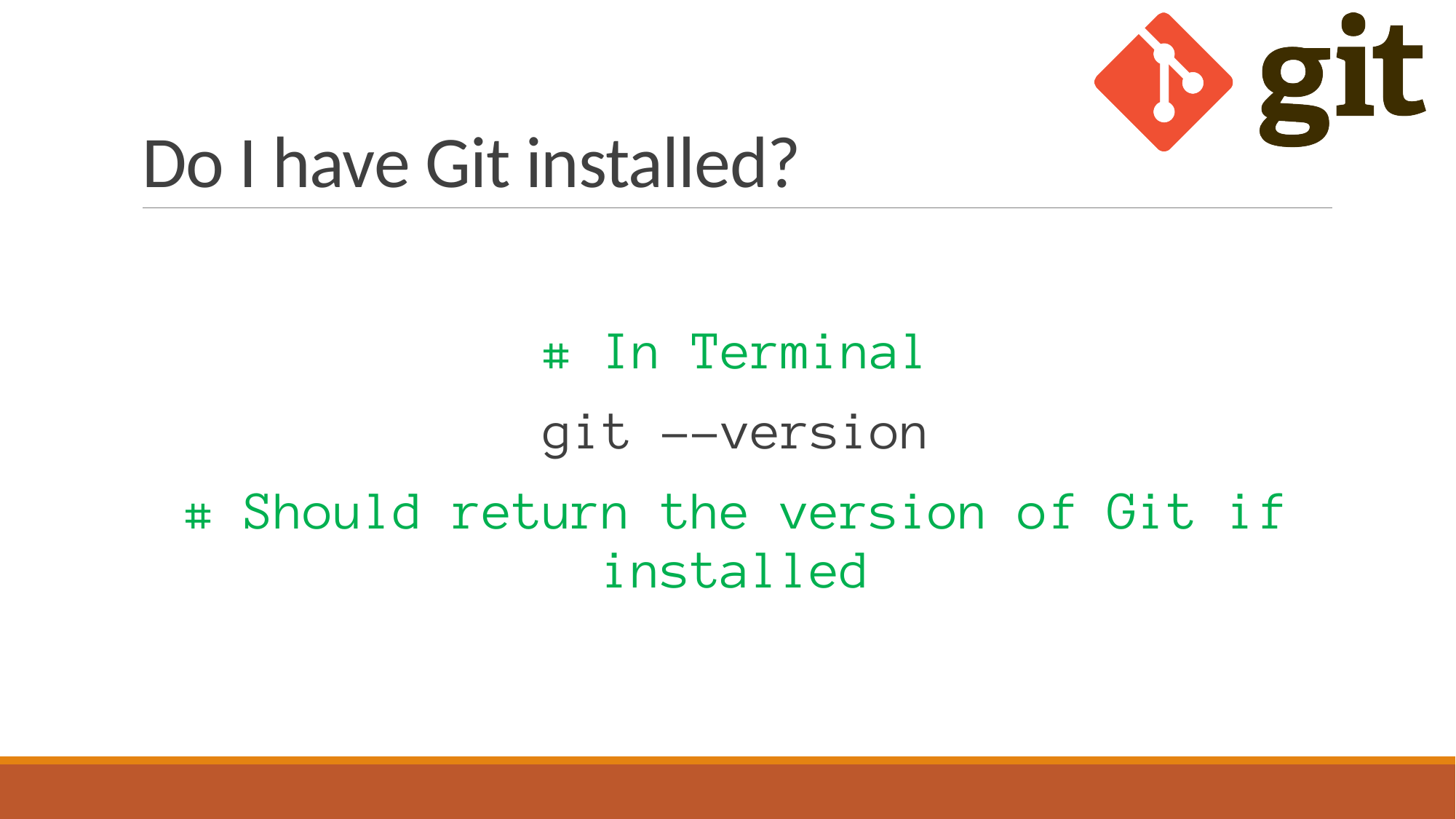

# Do I have Git installed?
# In Terminal
git --version
# Should return the version of Git if installed